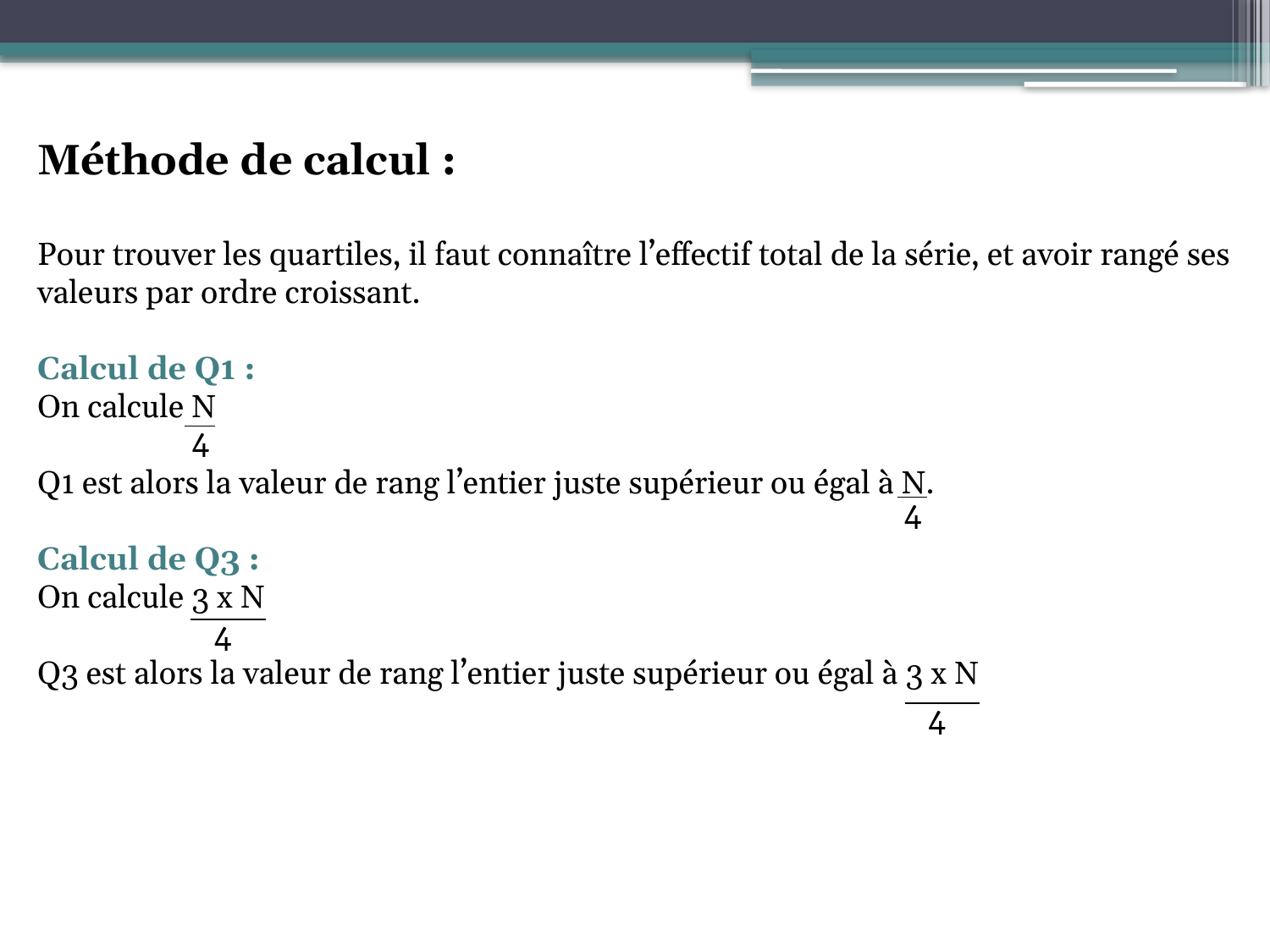

Méthode de calcul :

Pour trouver les quartiles, il faut connaître l’effectif total de la série, et avoir rangé ses valeurs par ordre croissant.

Calcul de Q1 :
On calcule N

Q1 est alors la valeur de rang l’entier juste supérieur ou égal à N.

Calcul de Q3 :
On calcule 3 x N

Q3 est alors la valeur de rang l’entier juste supérieur ou égal à 3 x N

4
4
4
4